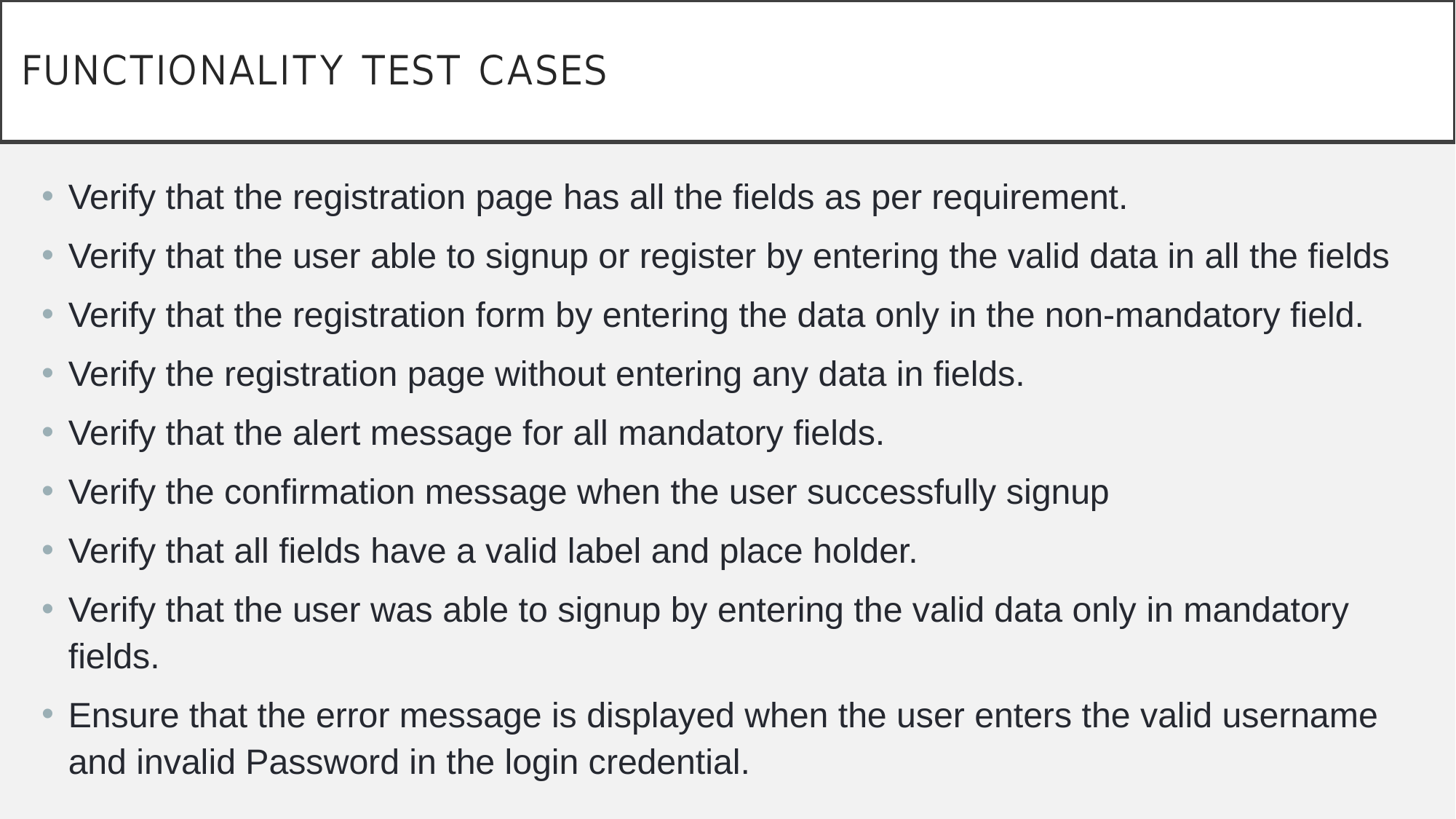

# Functionality test cases
Verify that the registration page has all the fields as per requirement.
Verify that the user able to signup or register by entering the valid data in all the fields
Verify that the registration form by entering the data only in the non-mandatory field.
Verify the registration page without entering any data in fields.
Verify that the alert message for all mandatory fields.
Verify the confirmation message when the user successfully signup
Verify that all fields have a valid label and place holder.
Verify that the user was able to signup by entering the valid data only in mandatory fields.
Ensure that the error message is displayed when the user enters the valid username and invalid Password in the login credential.